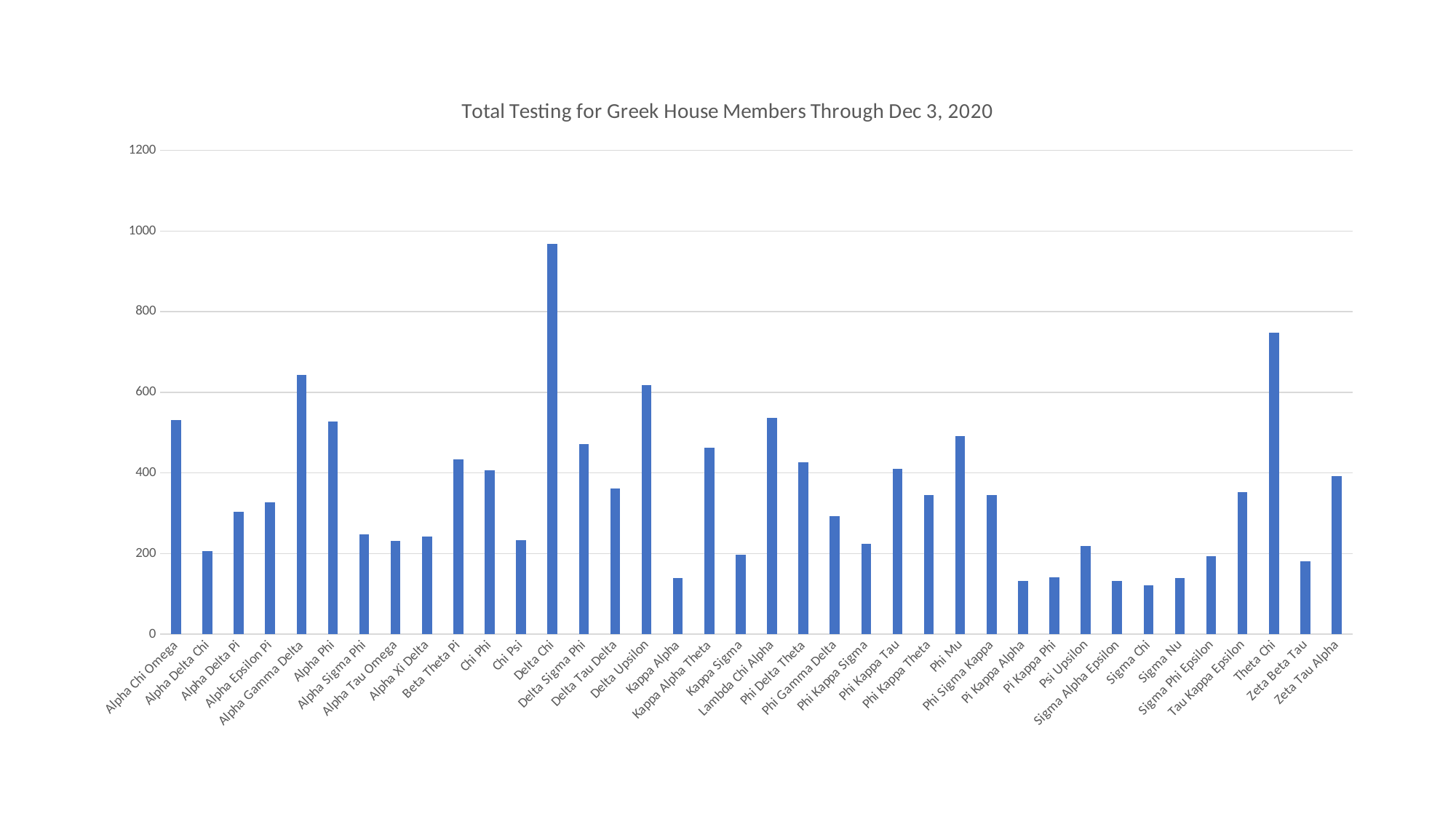

### Chart: Total Testing for Greek House Members Through Dec 3, 2020

| Category | total testing |
|---|---|
| Alpha Chi Omega | 532.0 |
| Alpha Delta Chi | 207.0 |
| Alpha Delta Pi | 304.0 |
| Alpha Epsilon Pi | 327.0 |
| Alpha Gamma Delta | 643.0 |
| Alpha Phi | 528.0 |
| Alpha Sigma Phi | 247.0 |
| Alpha Tau Omega | 232.0 |
| Alpha Xi Delta | 242.0 |
| Beta Theta Pi | 434.0 |
| Chi Phi | 407.0 |
| Chi Psi | 234.0 |
| Delta Chi | 969.0 |
| Delta Sigma Phi | 471.0 |
| Delta Tau Delta | 362.0 |
| Delta Upsilon | 618.0 |
| Kappa Alpha | 139.0 |
| Kappa Alpha Theta | 462.0 |
| Kappa Sigma | 197.0 |
| Lambda Chi Alpha | 537.0 |
| Phi Delta Theta | 427.0 |
| Phi Gamma Delta | 292.0 |
| Phi Kappa Sigma | 225.0 |
| Phi Kappa Tau | 411.0 |
| Phi Kappa Theta | 345.0 |
| Phi Mu | 492.0 |
| Phi Sigma Kappa | 346.0 |
| Pi Kappa Alpha | 132.0 |
| Pi Kappa Phi | 142.0 |
| Psi Upsilon | 218.0 |
| Sigma Alpha Epsilon | 133.0 |
| Sigma Chi | 121.0 |
| Sigma Nu | 140.0 |
| Sigma Phi Epsilon | 194.0 |
| Tau Kappa Epsilon | 352.0 |
| Theta Chi | 748.0 |
| Zeta Beta Tau | 180.0 |
| Zeta Tau Alpha | 393.0 |